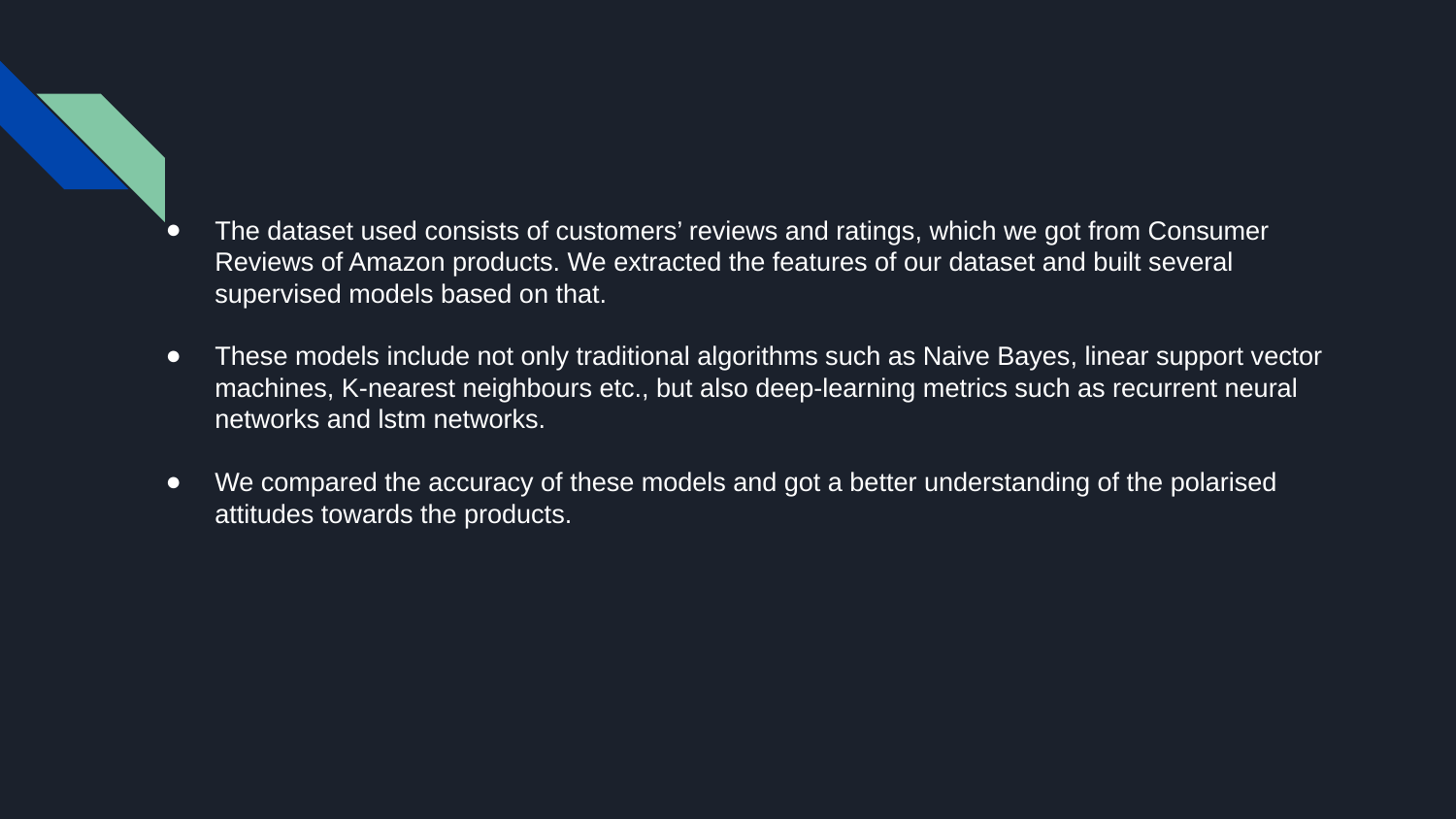

The dataset used consists of customers’ reviews and ratings, which we got from Consumer Reviews of Amazon products. We extracted the features of our dataset and built several supervised models based on that.

These models include not only traditional algorithms such as Naive Bayes, linear support vector machines, K-nearest neighbours etc., but also deep-learning metrics such as recurrent neural networks and lstm networks.

We compared the accuracy of these models and got a better understanding of the polarised attitudes towards the products.